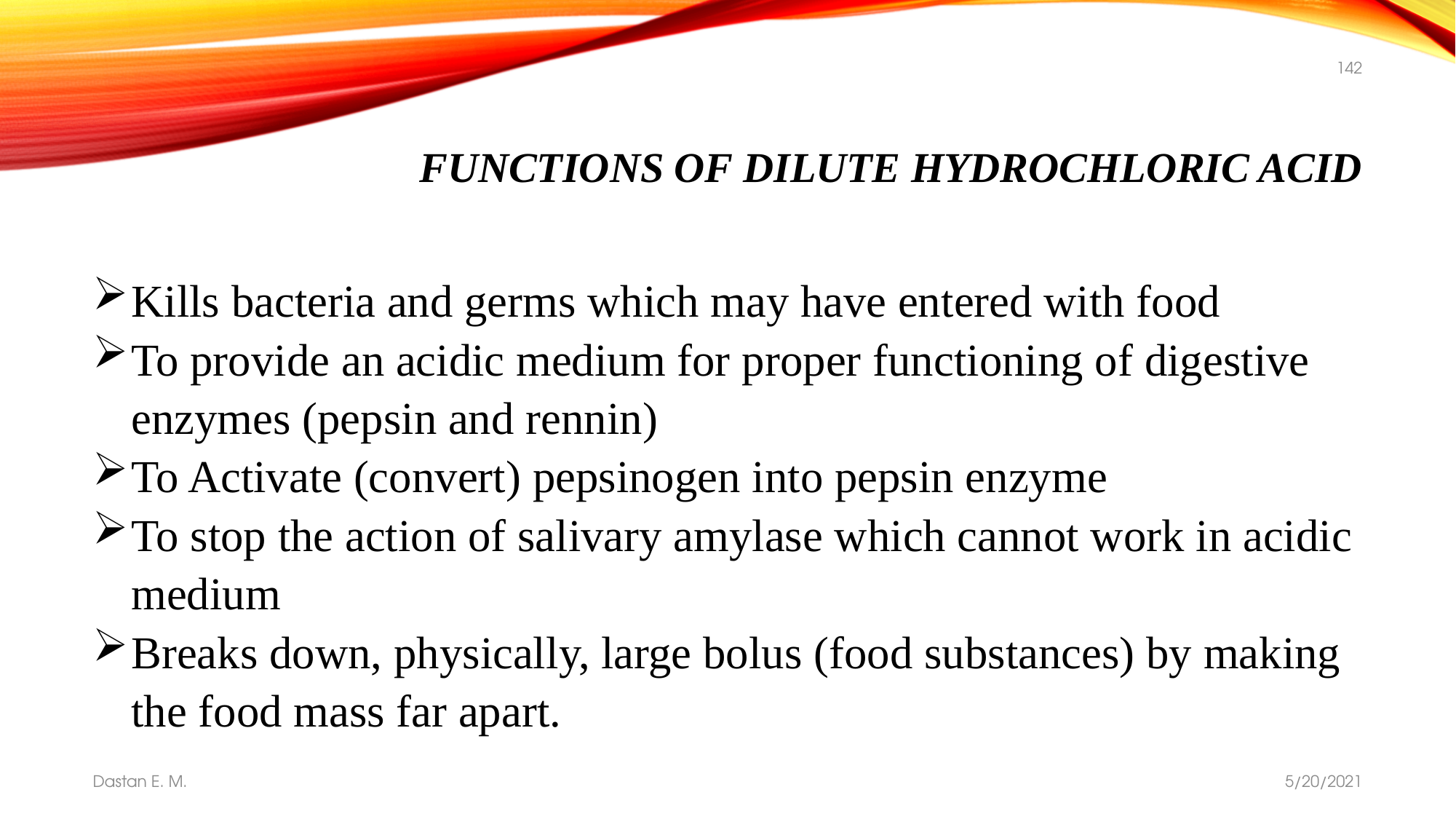

142
# Functions of Dilute Hydrochloric Acid
Kills bacteria and germs which may have entered with food
To provide an acidic medium for proper functioning of digestive enzymes (pepsin and rennin)
To Activate (convert) pepsinogen into pepsin enzyme
To stop the action of salivary amylase which cannot work in acidic medium
Breaks down, physically, large bolus (food substances) by making the food mass far apart.
Dastan E. M.
5/20/2021